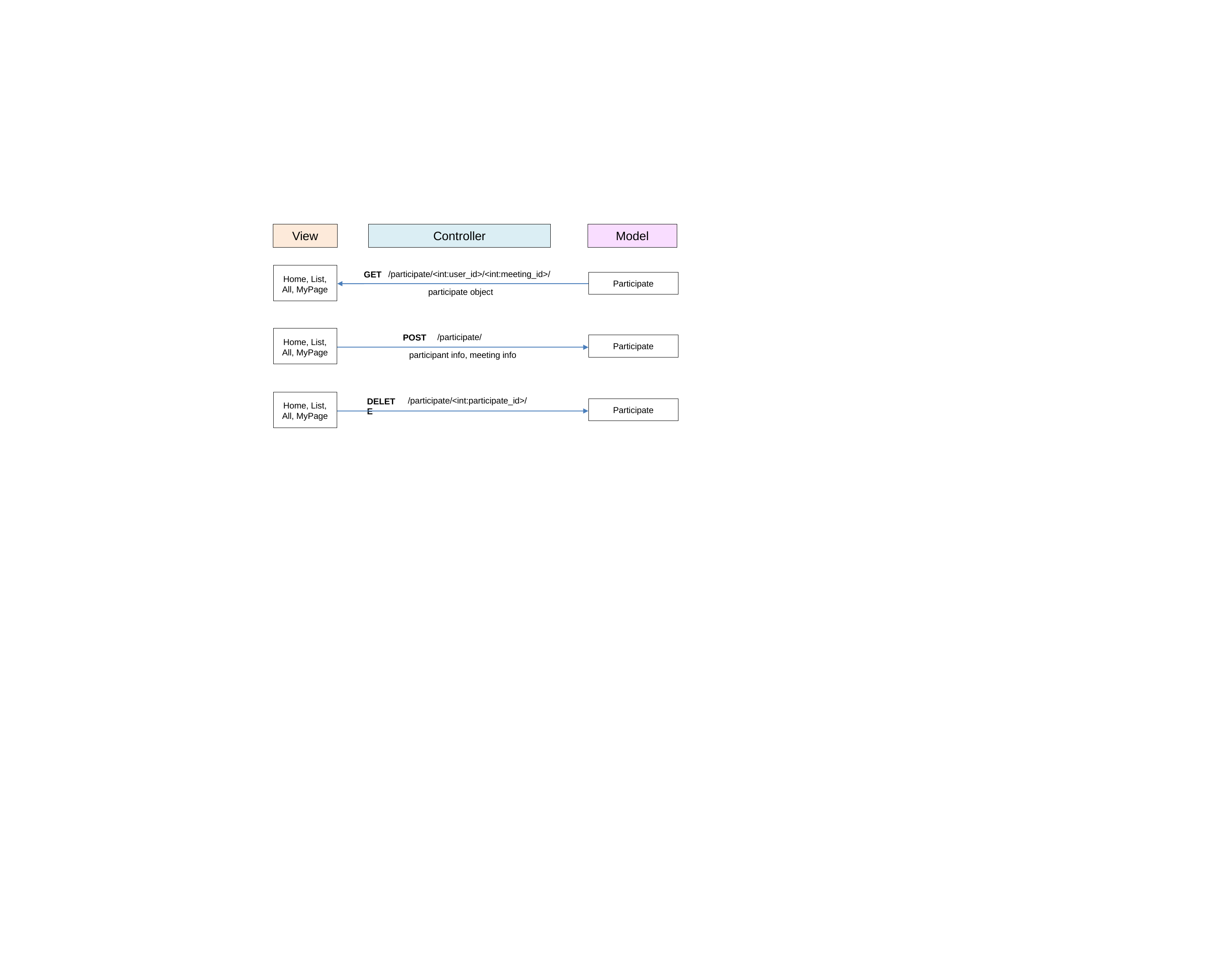

Model
View
Controller

New
/participate/<int:user_id>/<int:meeting_id>/
Participate
participate object

Home, List,
All, MyPage
GET

New
/participate/
Participate
participant info, meeting info

Home, List,
All, MyPage
POST

New
/participate/<int:participate_id>/
Participate

Home, List,
All, MyPage
DELETE